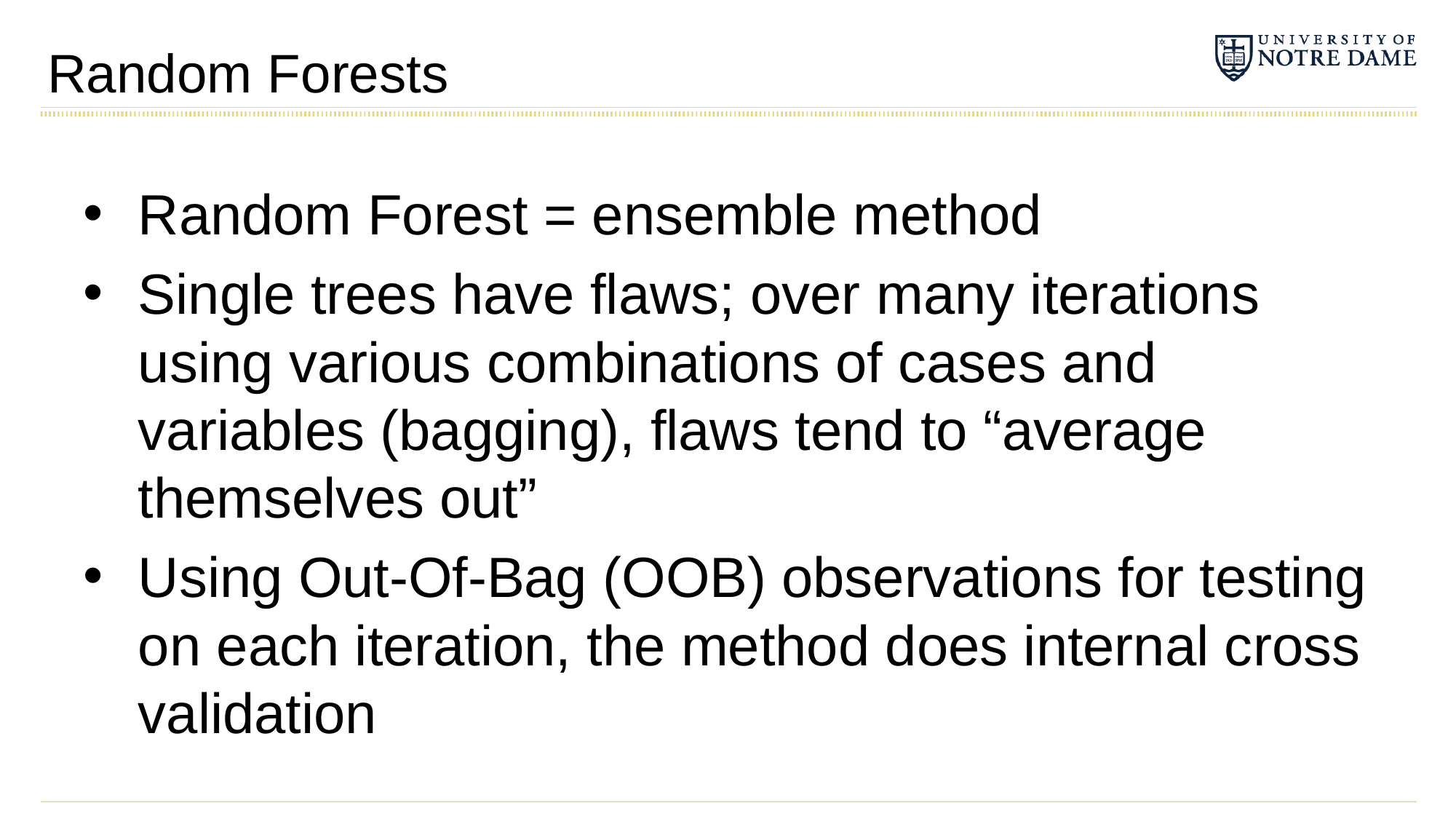

# Random Forests
Random Forest = ensemble method
Single trees have flaws; over many iterations using various combinations of cases and variables (bagging), flaws tend to “average themselves out”
Using Out-Of-Bag (OOB) observations for testing on each iteration, the method does internal cross validation